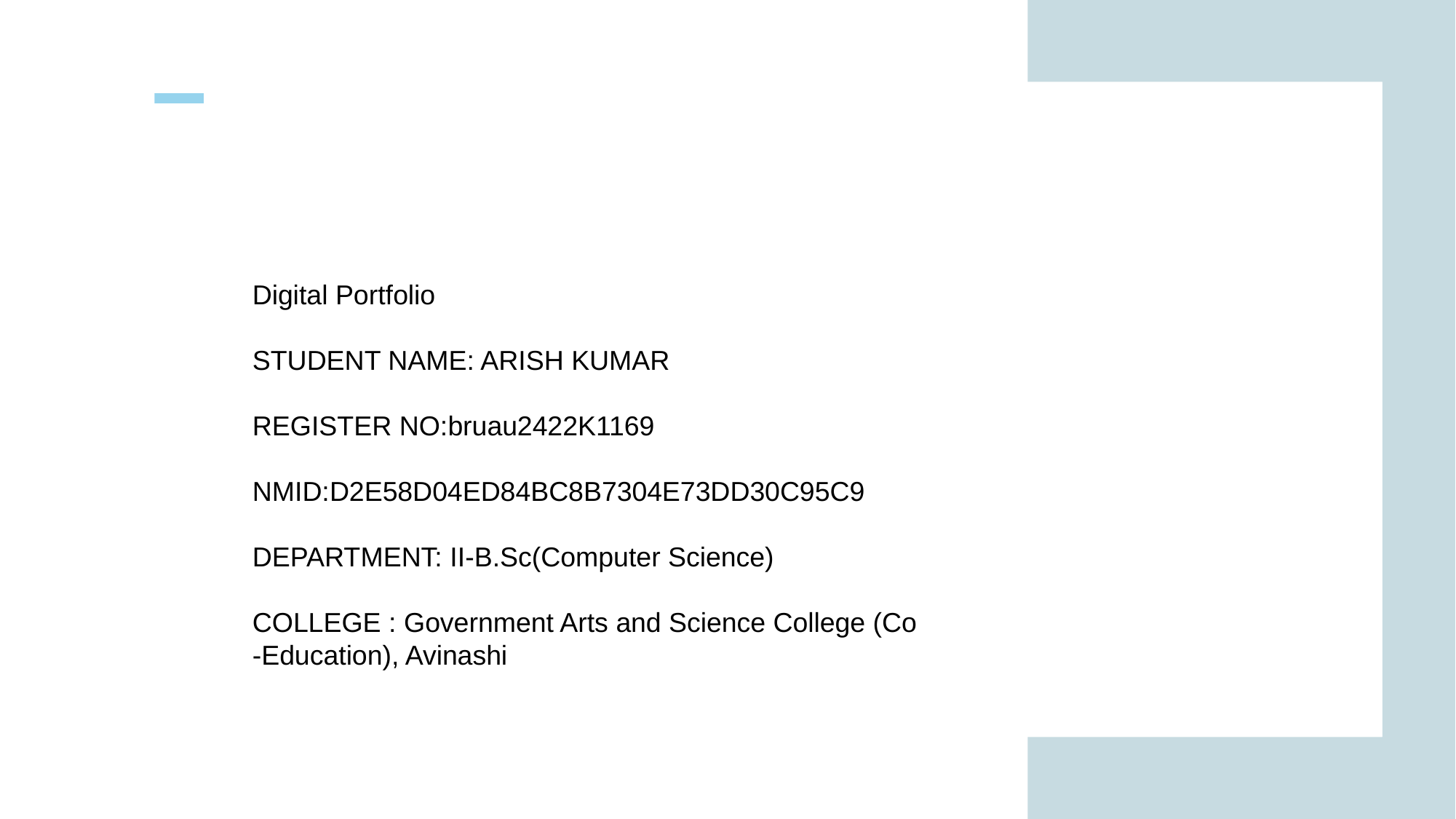

Digital Portfolio

STUDENT NAME: ARISH KUMAR

REGISTER NO:bruau2422K1169

NMID:D2E58D04ED84BC8B7304E73DD30C95C9

DEPARTMENT: II-B.Sc(Computer Science)

COLLEGE : Government Arts and Science College (Co
-Education), Avinashi